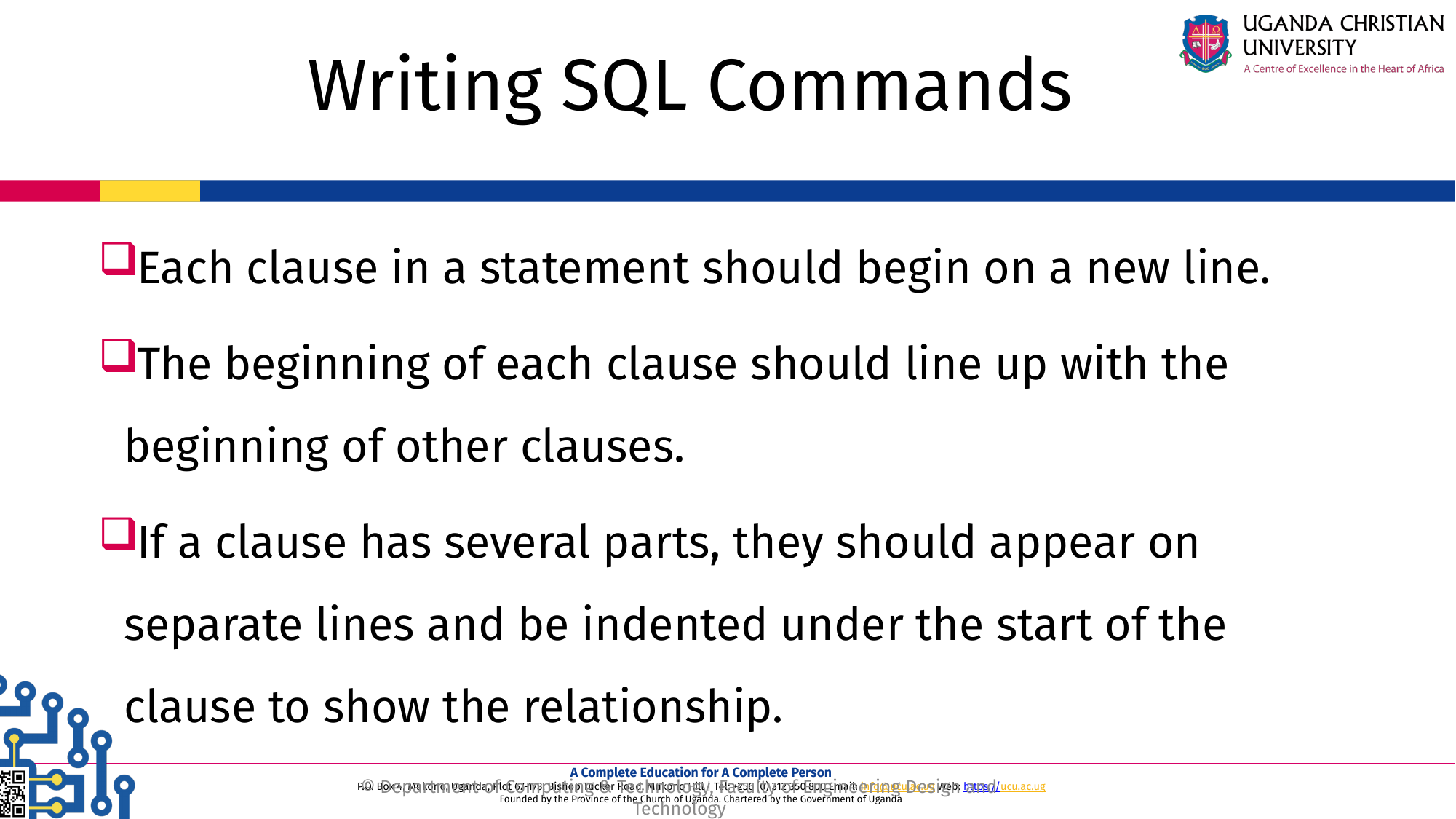

Writing SQL Commands
Each clause in a statement should begin on a new line.
The beginning of each clause should line up with the beginning of other clauses.
If a clause has several parts, they should appear on separate lines and be indented under the start of the clause to show the relationship.
4
© Department of Computing & Technology, Faculty of Engineering Design and Technology